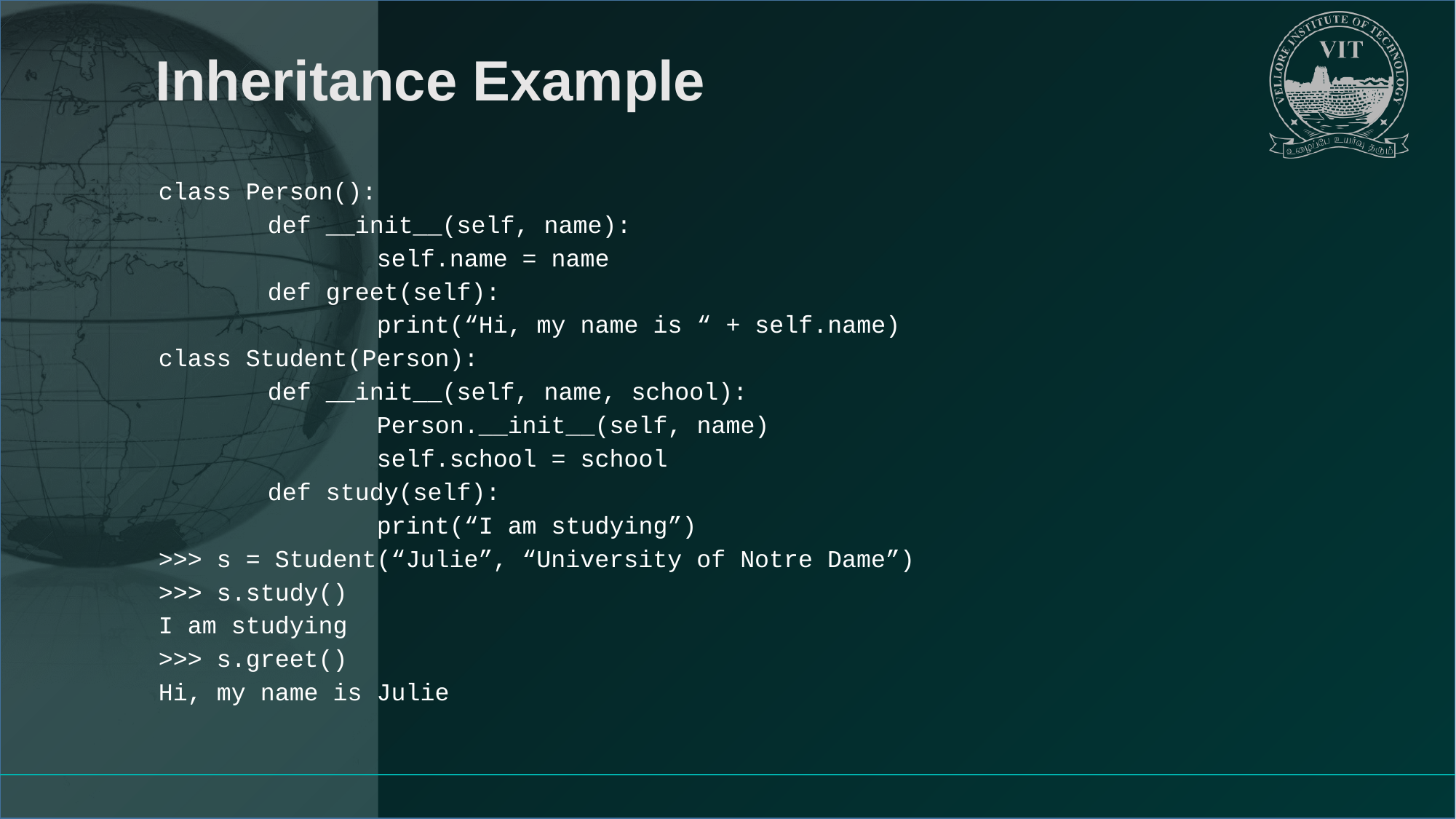

# Inheritance Example
class Person():
	def __init__(self, name):
		self.name = name
	def greet(self):
		print(“Hi, my name is “ + self.name)
class Student(Person):
  	def __init__(self, name, school):
		Person.__init__(self, name)
		self.school = school
	def study(self):
		print(“I am studying”)
>>> s = Student(“Julie”, “University of Notre Dame”)
>>> s.study()
I am studying
>>> s.greet()
Hi, my name is Julie